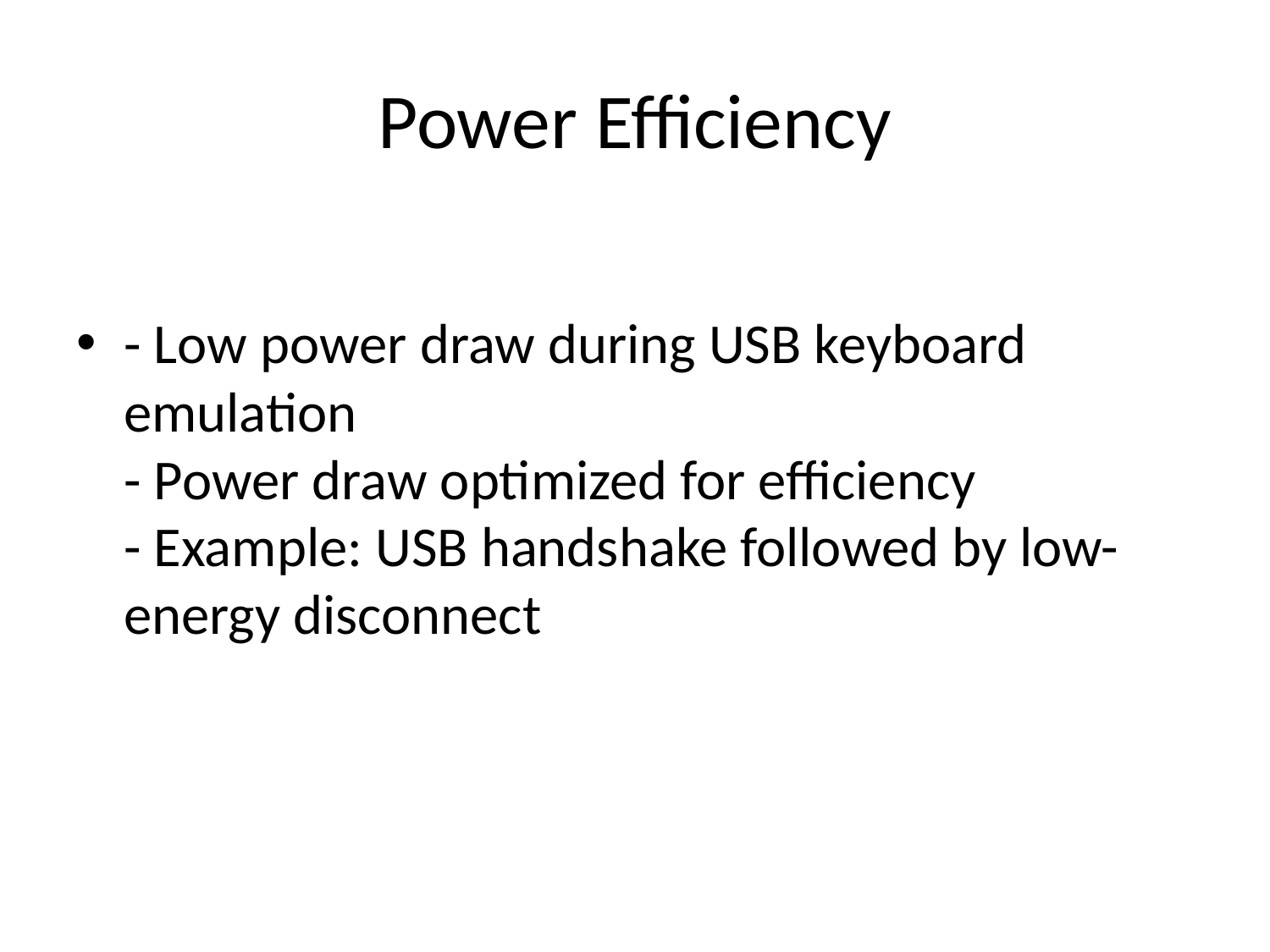

# Power Efficiency

- Low power draw during USB keyboard emulation
- Power draw optimized for efficiency
- Example: USB handshake followed by low-energy disconnect